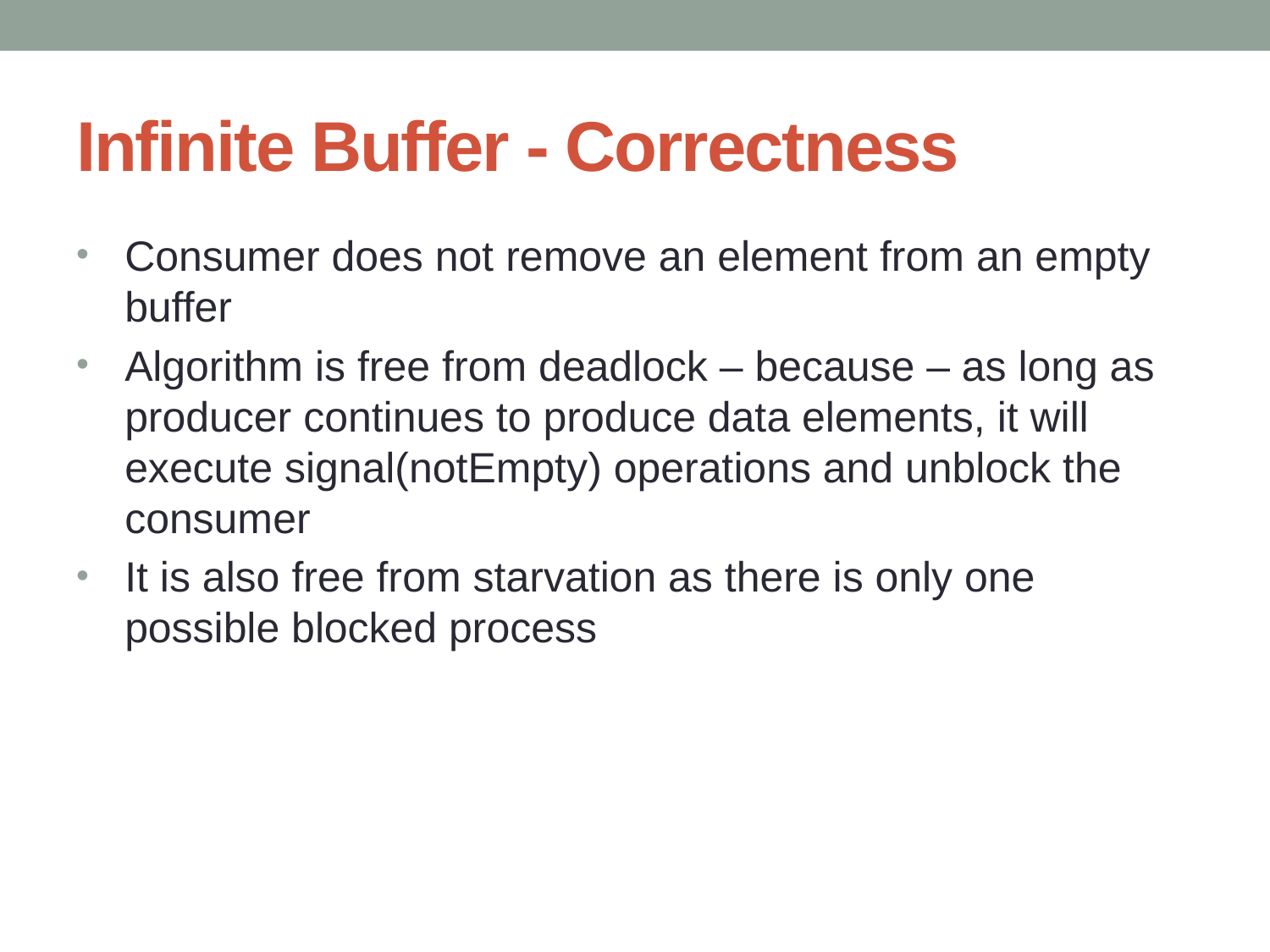

# Infinite Buffer - Correctness
Consumer does not remove an element from an empty buffer
Algorithm is free from deadlock – because – as long as producer continues to produce data elements, it will execute signal(notEmpty) operations and unblock the consumer
It is also free from starvation as there is only one possible blocked process